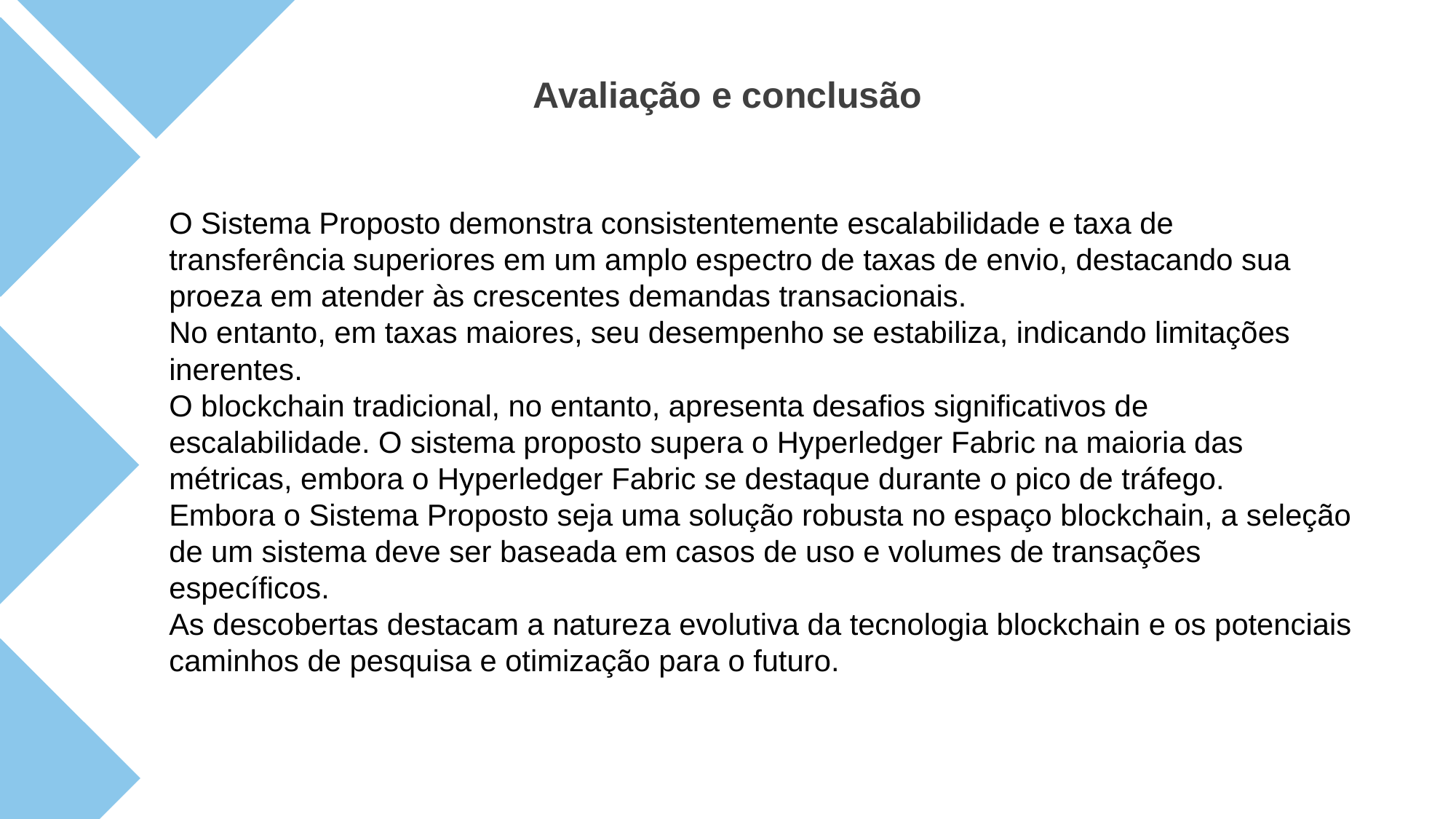

Avaliação e conclusão

O Sistema Proposto demonstra consistentemente escalabilidade e taxa de transferência superiores em um amplo espectro de taxas de envio, destacando sua proeza em atender às crescentes demandas transacionais.
No entanto, em taxas maiores, seu desempenho se estabiliza, indicando limitações inerentes.
O blockchain tradicional, no entanto, apresenta desafios significativos de escalabilidade. O sistema proposto supera o Hyperledger Fabric na maioria das métricas, embora o Hyperledger Fabric se destaque durante o pico de tráfego.
Embora o Sistema Proposto seja uma solução robusta no espaço blockchain, a seleção de um sistema deve ser baseada em casos de uso e volumes de transações específicos.
As descobertas destacam a natureza evolutiva da tecnologia blockchain e os potenciais caminhos de pesquisa e otimização para o futuro.